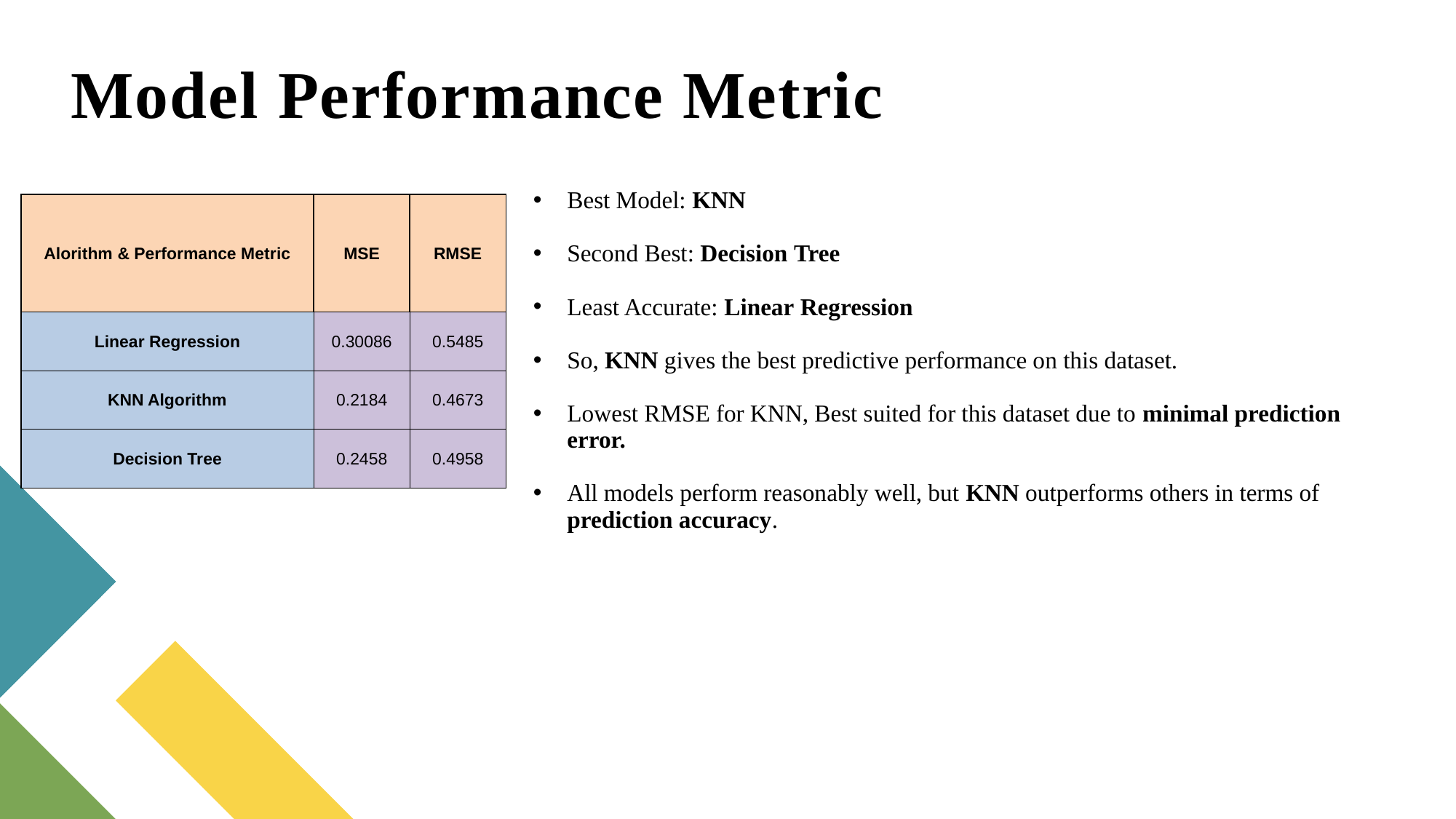

# Model Performance Metric
Best Model: KNN
Second Best: Decision Tree
Least Accurate: Linear Regression
So, KNN gives the best predictive performance on this dataset.
Lowest RMSE for KNN, Best suited for this dataset due to minimal prediction error.
All models perform reasonably well, but KNN outperforms others in terms of prediction accuracy.

| Alorithm & Performance Metric | MSE | RMSE |
| --- | --- | --- |
| Linear Regression | 0.30086 | 0.5485 |
| KNN Algorithm | 0.2184 | 0.4673 |
| Decision Tree | 0.2458 | 0.4958 |